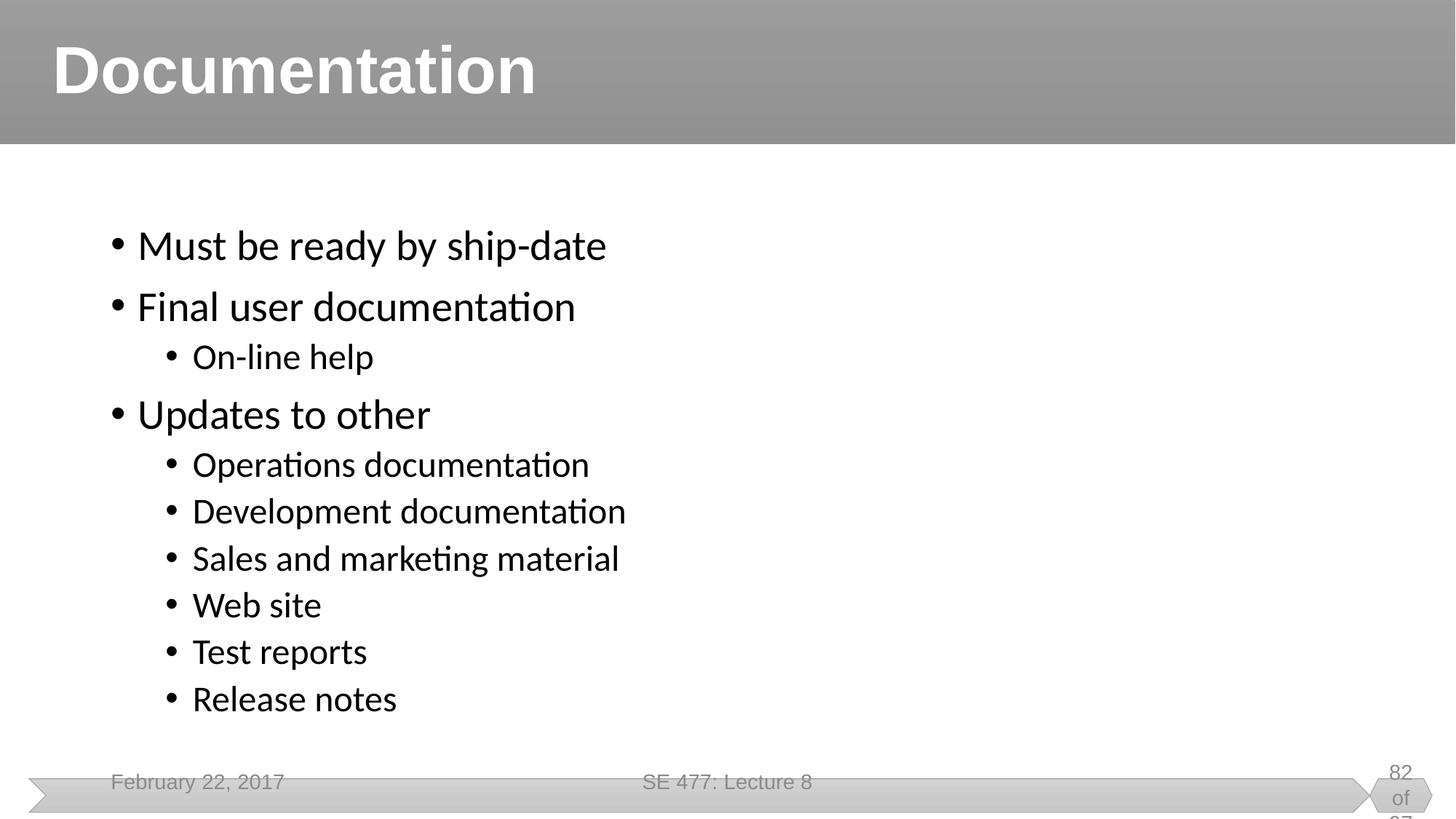

# Documentation
Must be ready by ship-date
Final user documentation
On-line help
Updates to other
Operations documentation
Development documentation
Sales and marketing material
Web site
Test reports
Release notes

February 22, 2017
SE 477: Lecture 8
82 of 97